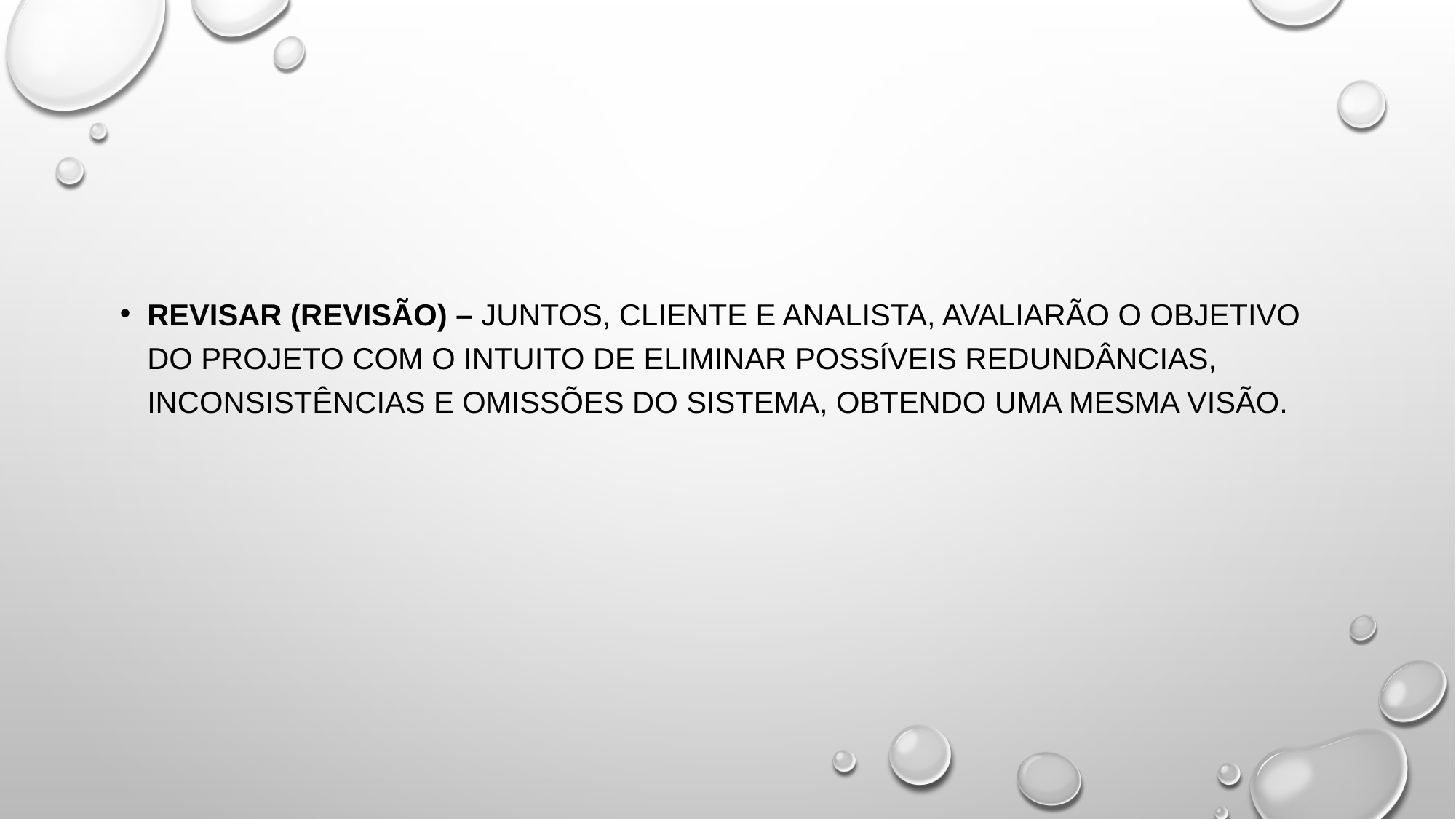

#
Revisar (Revisão) – Juntos, cliente e analista, avaliarão o objetivo do projeto com o intuito de eliminar possíveis redundâncias, inconsistências e omissões do sistema, obtendo uma mesma visão.